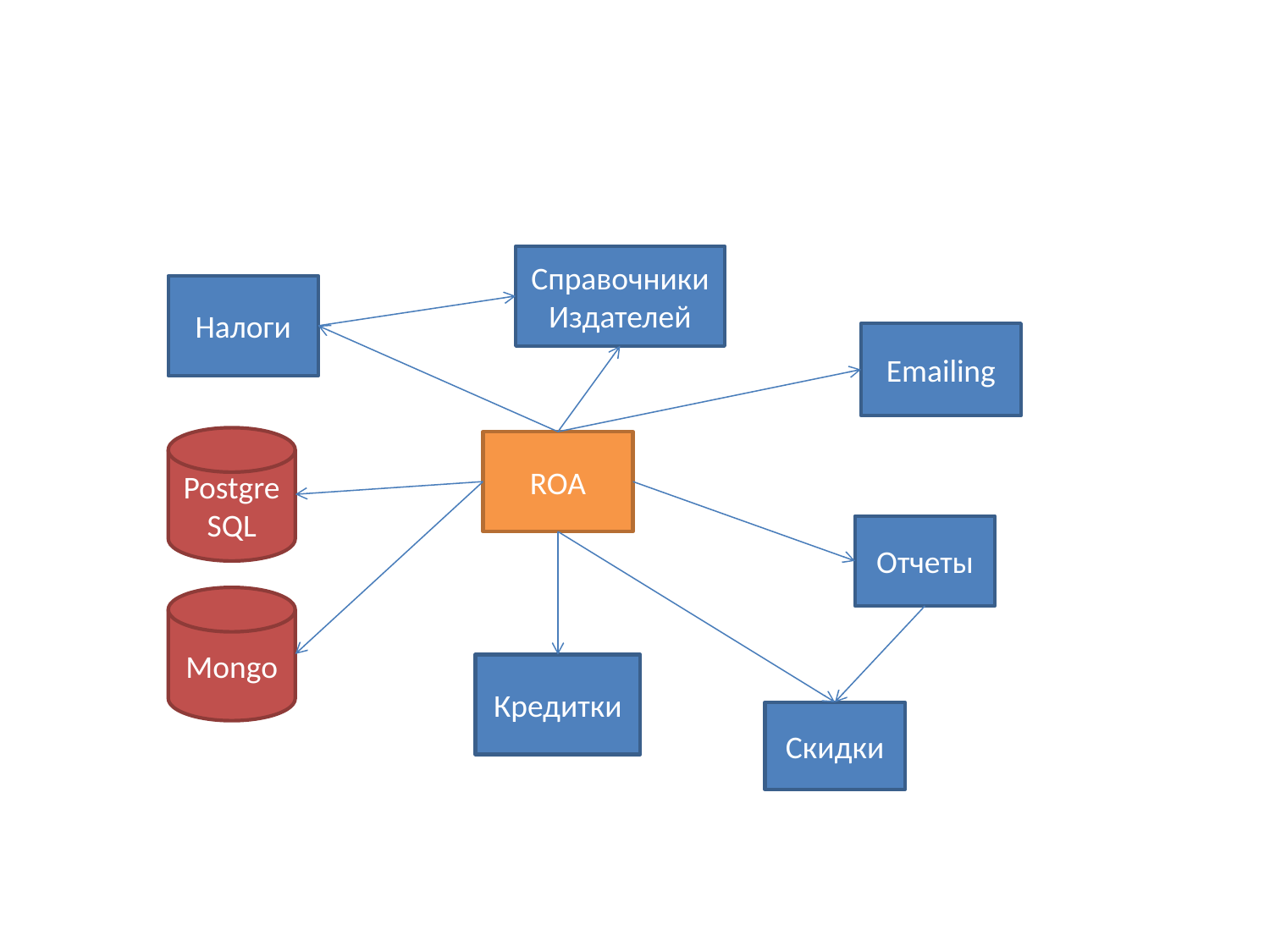

#
Справочники Издателей
Налоги
Emailing
PostgreSQL
ROA
Отчеты
Mongo
Кредитки
Скидки